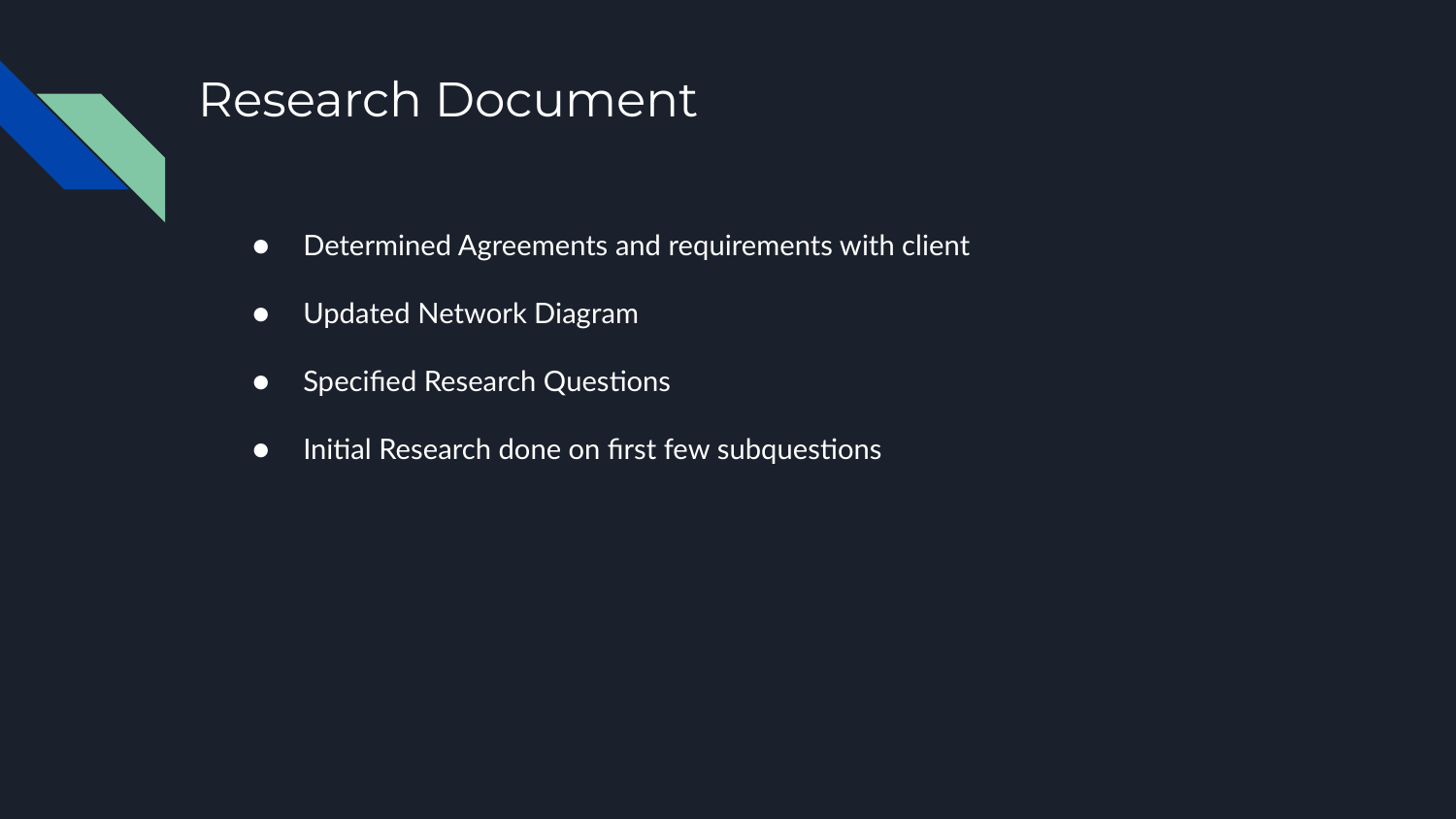

# Research Document
Determined Agreements and requirements with client

Updated Network Diagram

Specified Research Questions

Initial Research done on first few subquestions